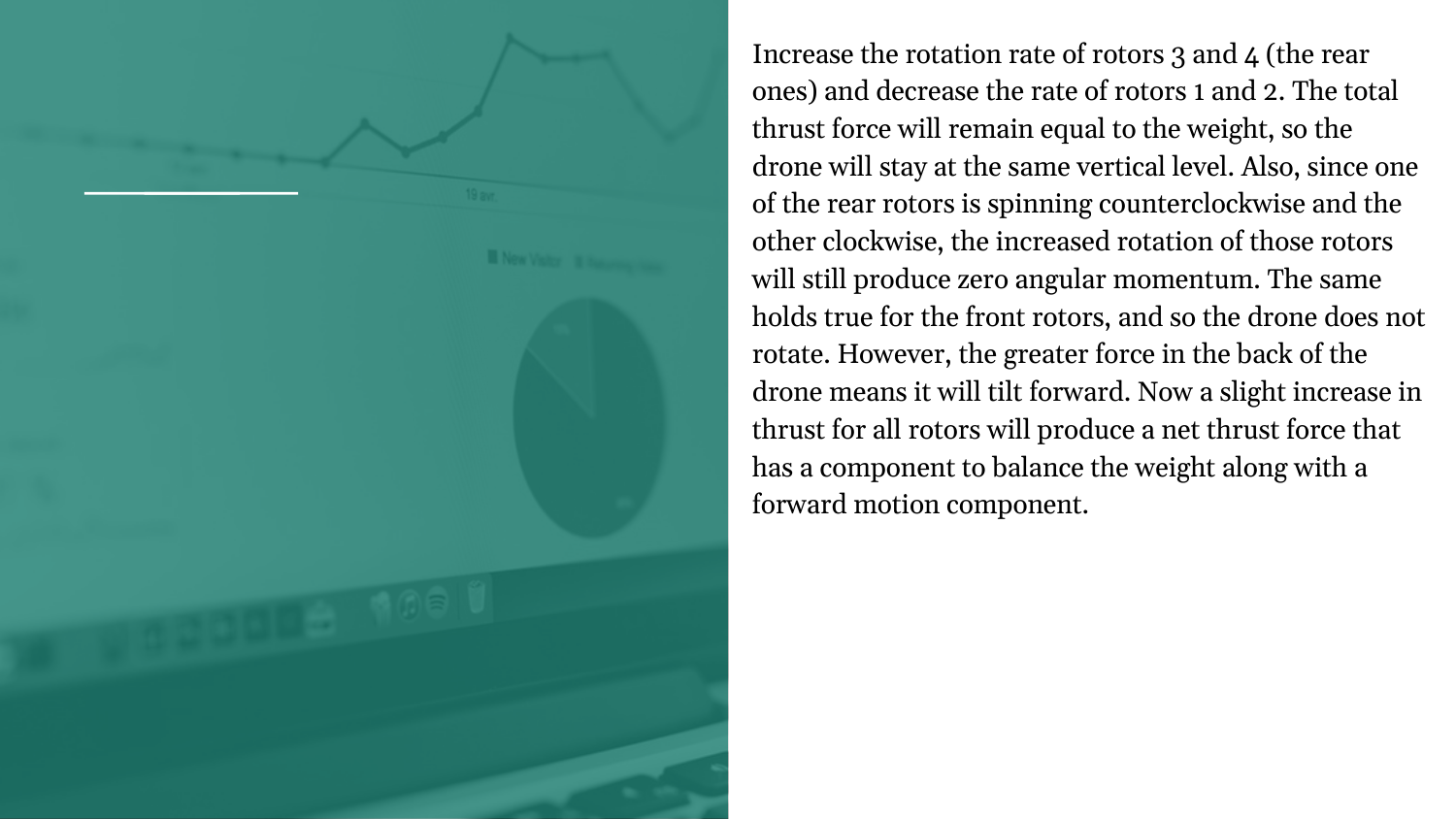

Increase the rotation rate of rotors 3 and 4 (the rear ones) and decrease the rate of rotors 1 and 2. The total thrust force will remain equal to the weight, so the drone will stay at the same vertical level. Also, since one of the rear rotors is spinning counterclockwise and the other clockwise, the increased rotation of those rotors will still produce zero angular momentum. The same holds true for the front rotors, and so the drone does not rotate. However, the greater force in the back of the drone means it will tilt forward. Now a slight increase in thrust for all rotors will produce a net thrust force that has a component to balance the weight along with a forward motion component.